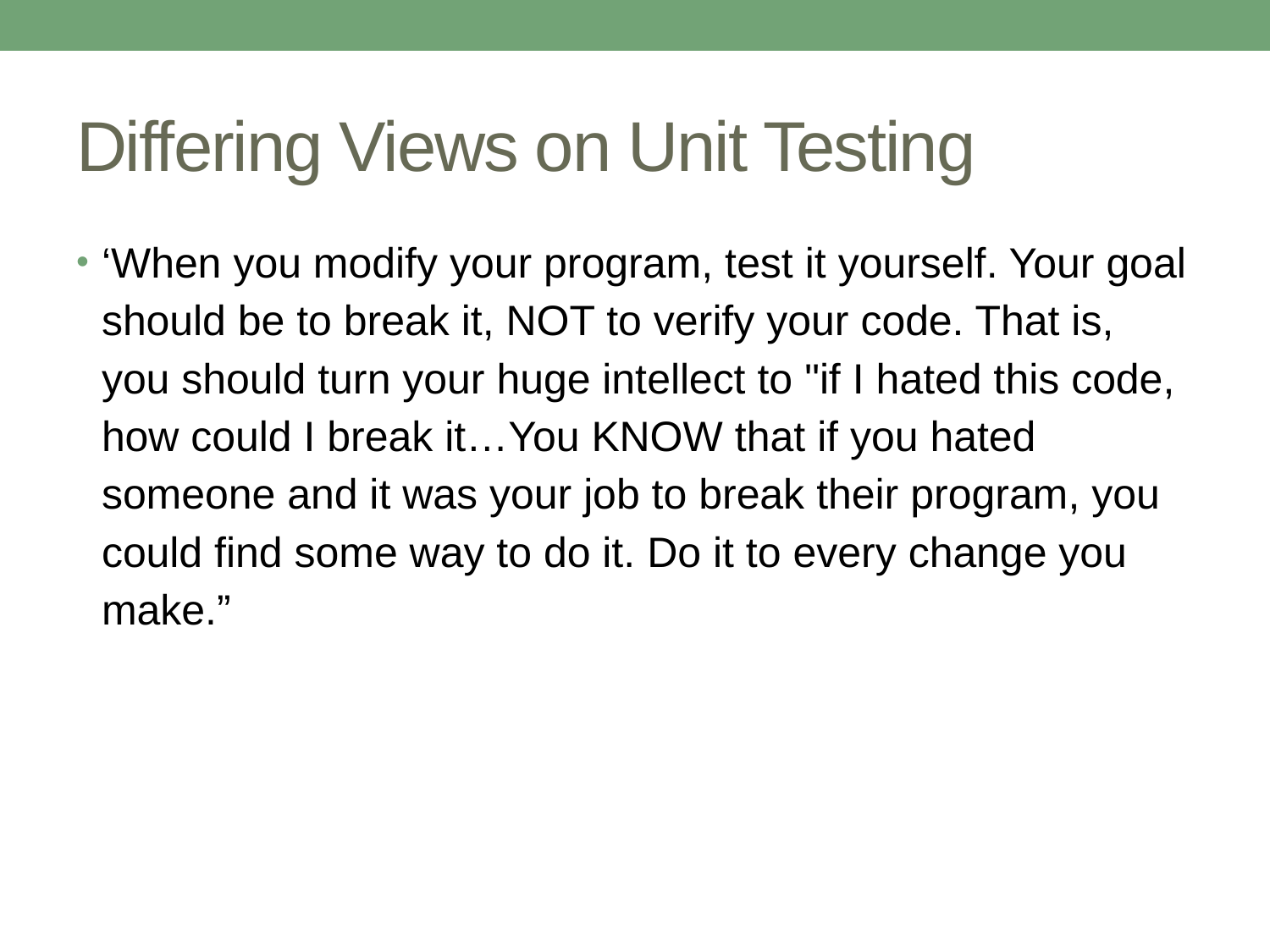

# Differing Views on Unit Testing
‘When you modify your program, test it yourself. Your goal should be to break it, NOT to verify your code. That is, you should turn your huge intellect to "if I hated this code, how could I break it…You KNOW that if you hated someone and it was your job to break their program, you could find some way to do it. Do it to every change you make.”